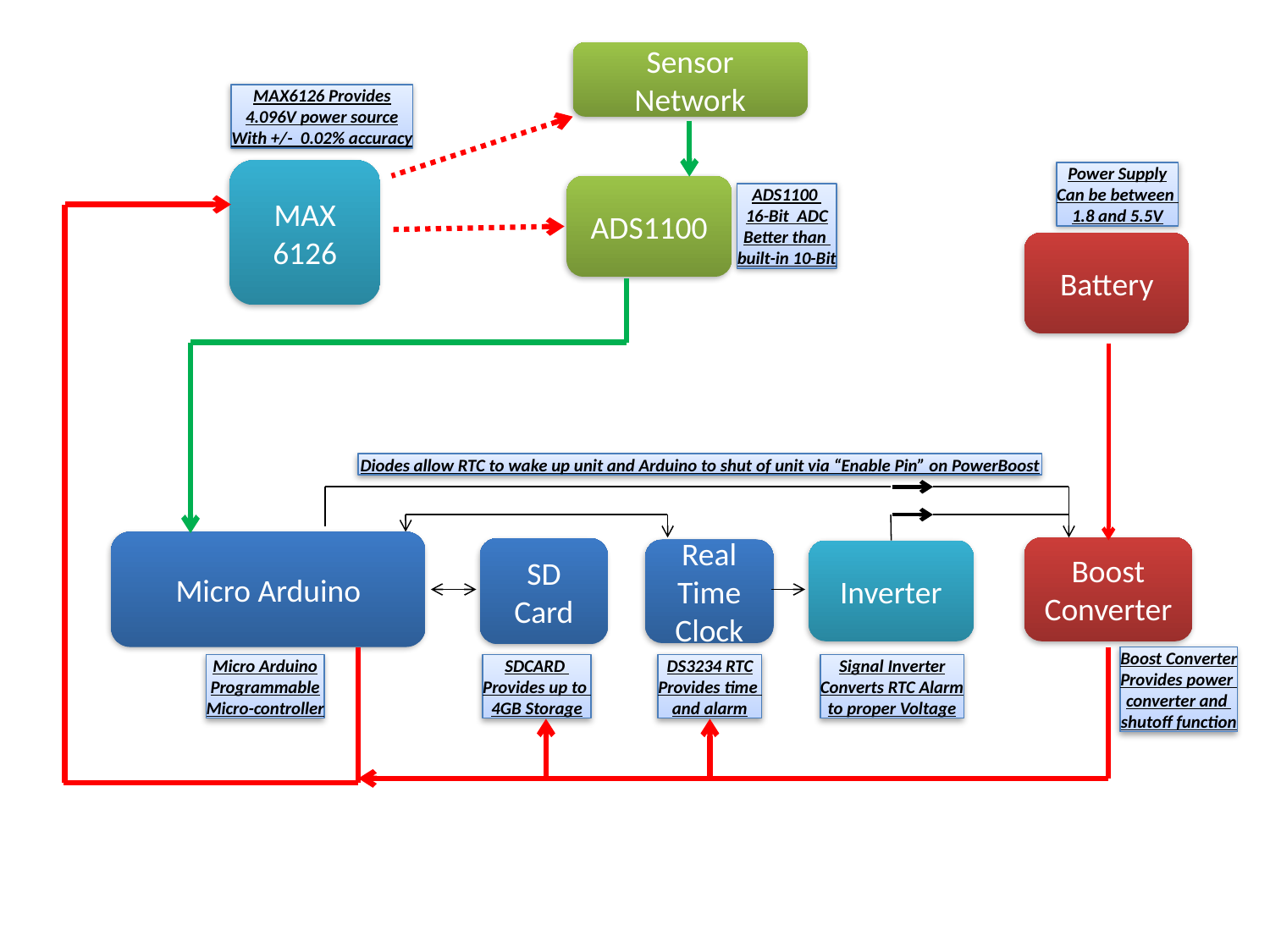

Sensor Network
MAX6126 Provides
4.096V power source
With +/-  0.02% accuracy
MAX 6126
Power Supply
Can be between
1.8 and 5.5V
ADS1100
ADS1100
16-Bit  ADC
Better than
built-in 10-Bit
Battery
Diodes allow RTC to wake up unit and Arduino to shut of unit via “Enable Pin” on PowerBoost
Micro Arduino
Boost Converter
SD Card
Real Time Clock
Inverter
Boost Converter
Provides power
converter and
shutoff function
DS3234 RTC
Provides time
and alarm
Micro Arduino
Programmable
Micro-controller
SDCARD
Provides up to
4GB Storage
Signal Inverter
Converts RTC Alarm
to proper Voltage